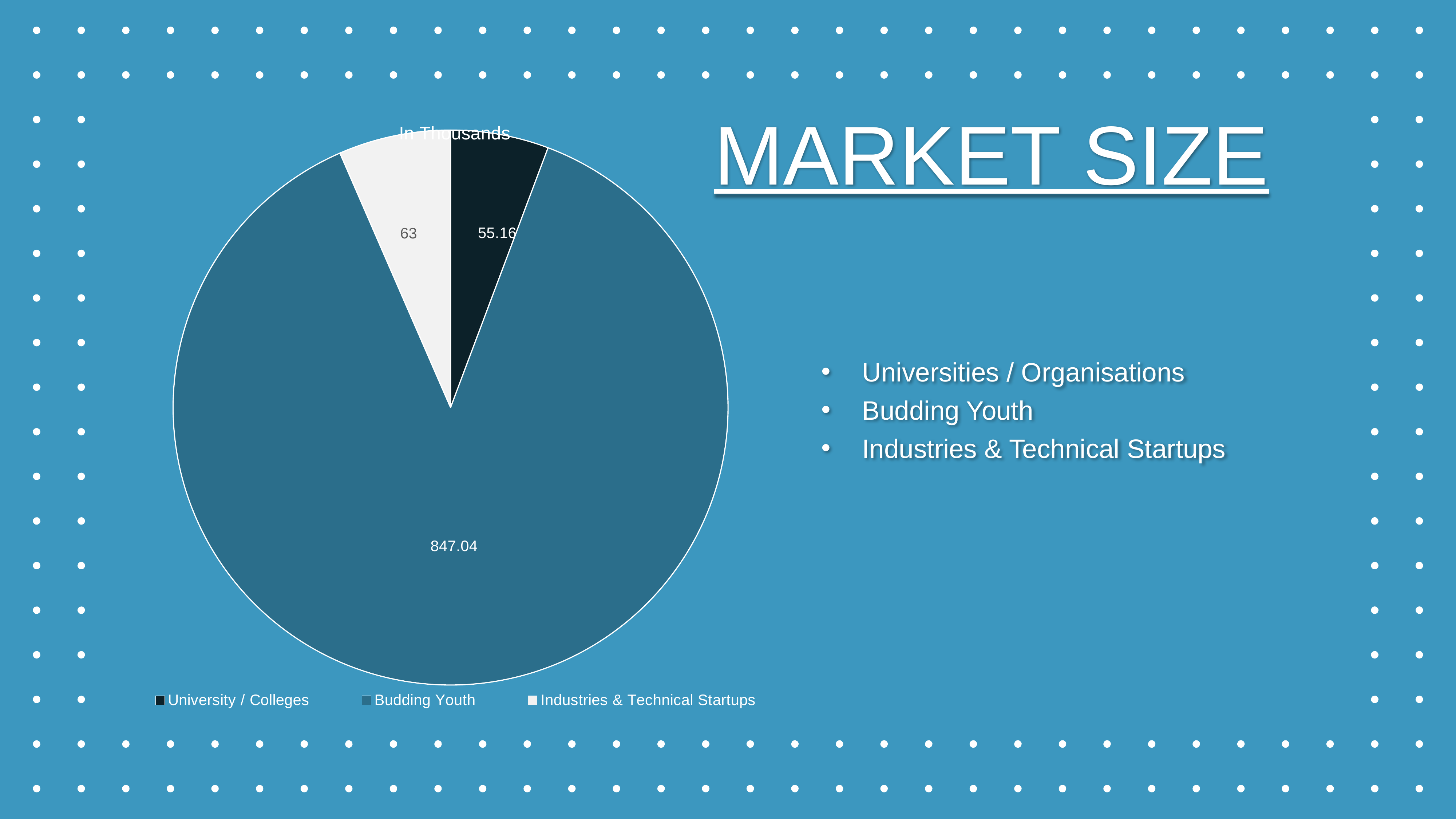

### Chart: In Thousands

| Category | Region 1 | Region 2 |
|---|---|---|
| University / Colleges | 55.16 | 55.0 |
| Budding Youth | 847.04 | 43.0 |
| Industries & Technical Startups | 63.0 | 80.0 |
MARKET SIZE
Universities / Organisations
Budding Youth
Industries & Technical Startups